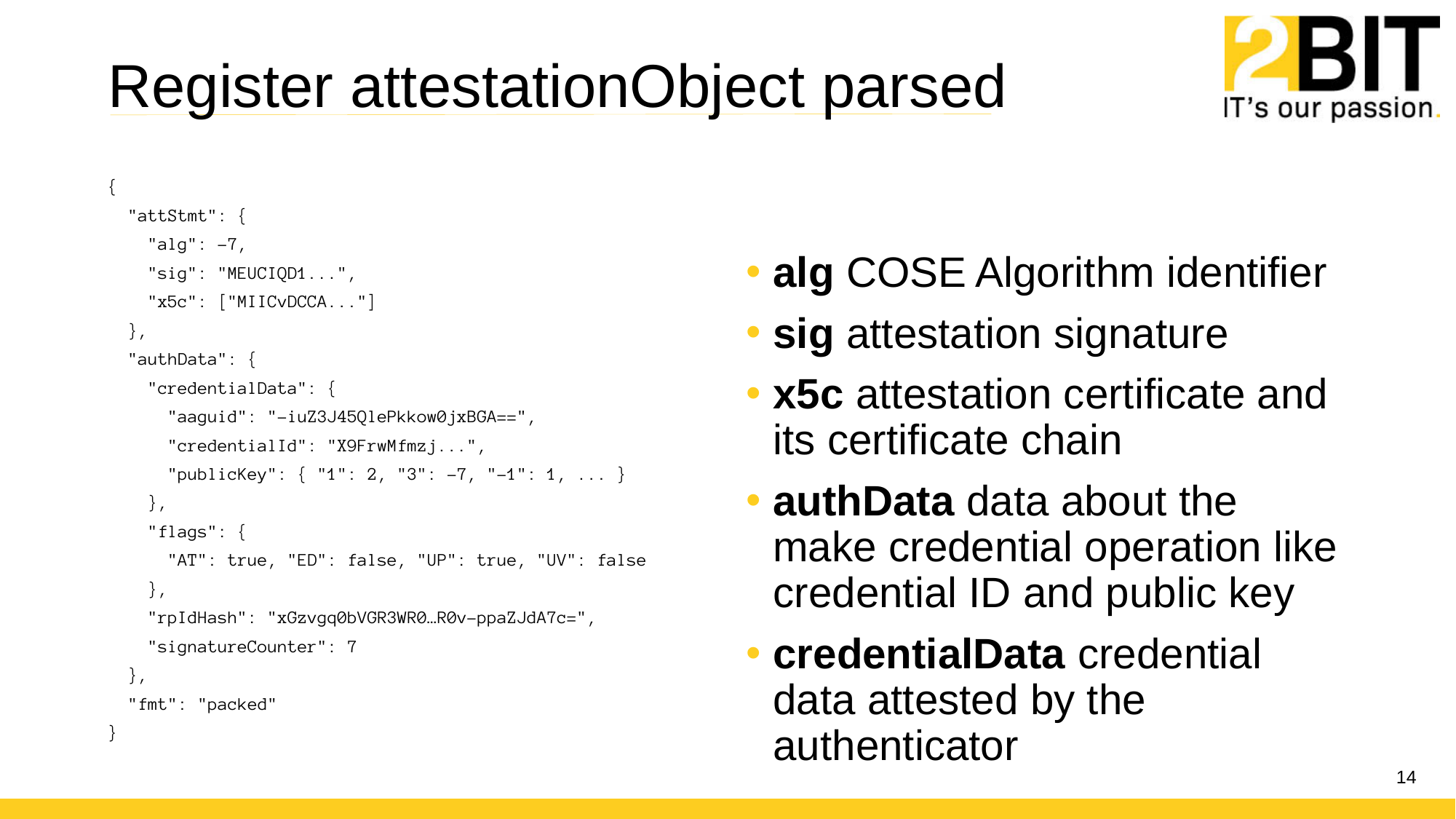

# Register attestationObject parsed
{
  "attStmt": {
    "alg": -7,
    "sig": "MEUCIQD1...",
    "x5c": ["MIICvDCCA..."]
  },
  "authData": {
    "credentialData": {
      "aaguid": "-iuZ3J45QlePkkow0jxBGA==",
      "credentialId": "X9FrwMfmzj...",
      "publicKey": { "1": 2, "3": -7, "-1": 1, ... }
    },
    "flags": {
      "AT": true, "ED": false, "UP": true, "UV": false
    },
    "rpIdHash": "xGzvgq0bVGR3WR0…R0v-ppaZJdA7c=",
    "signatureCounter": 7
  },
  "fmt": "packed"
}
alg COSE Algorithm identifier
sig attestation signature
x5c attestation certificate and its certificate chain
authData data about the make credential operation like credential ID and public key
credentialData credential data attested by the authenticator